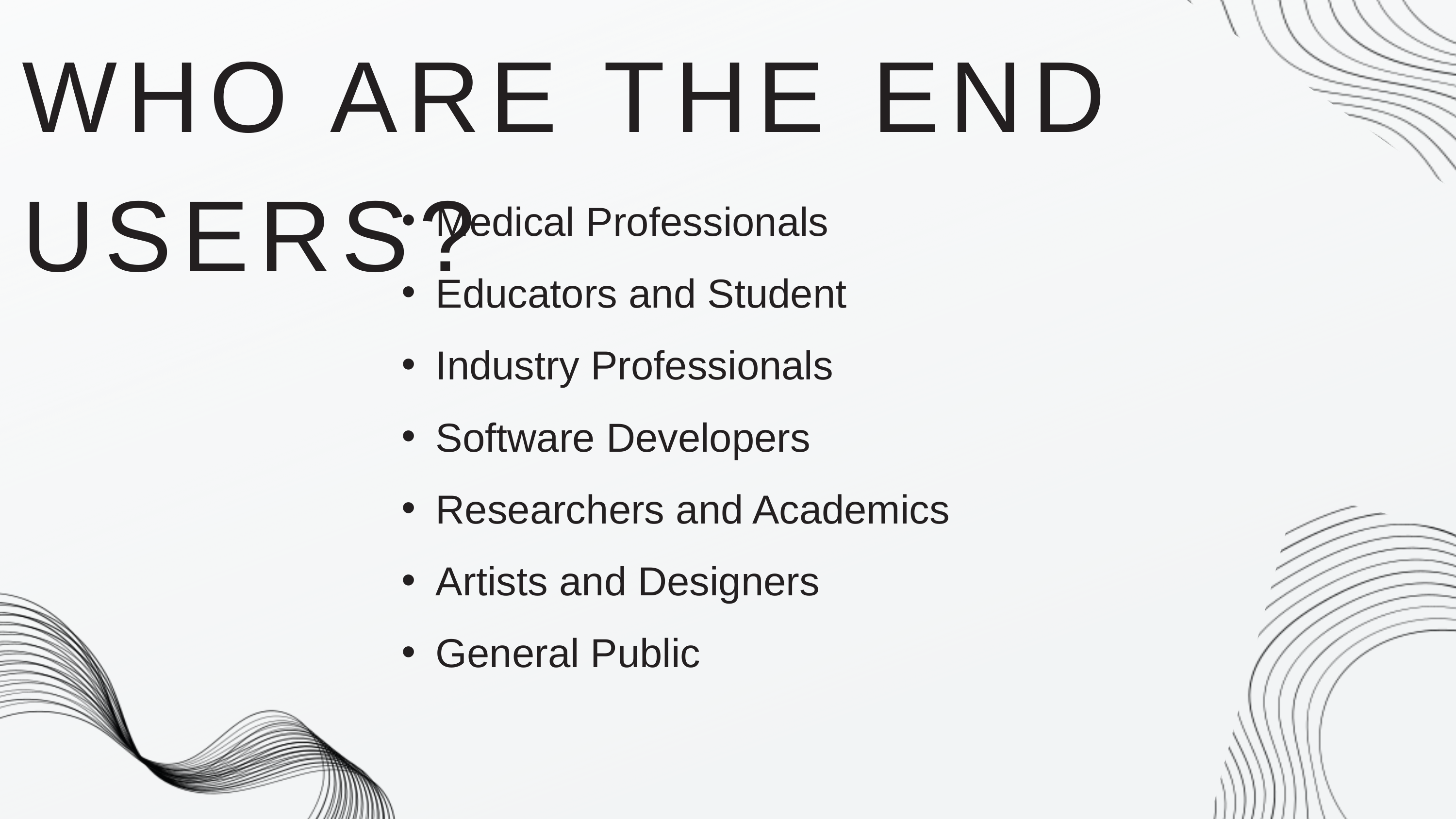

WHO ARE THE END USERS?
Medical Professionals
Educators and Student
Industry Professionals
Software Developers
Researchers and Academics
Artists and Designers
General Public